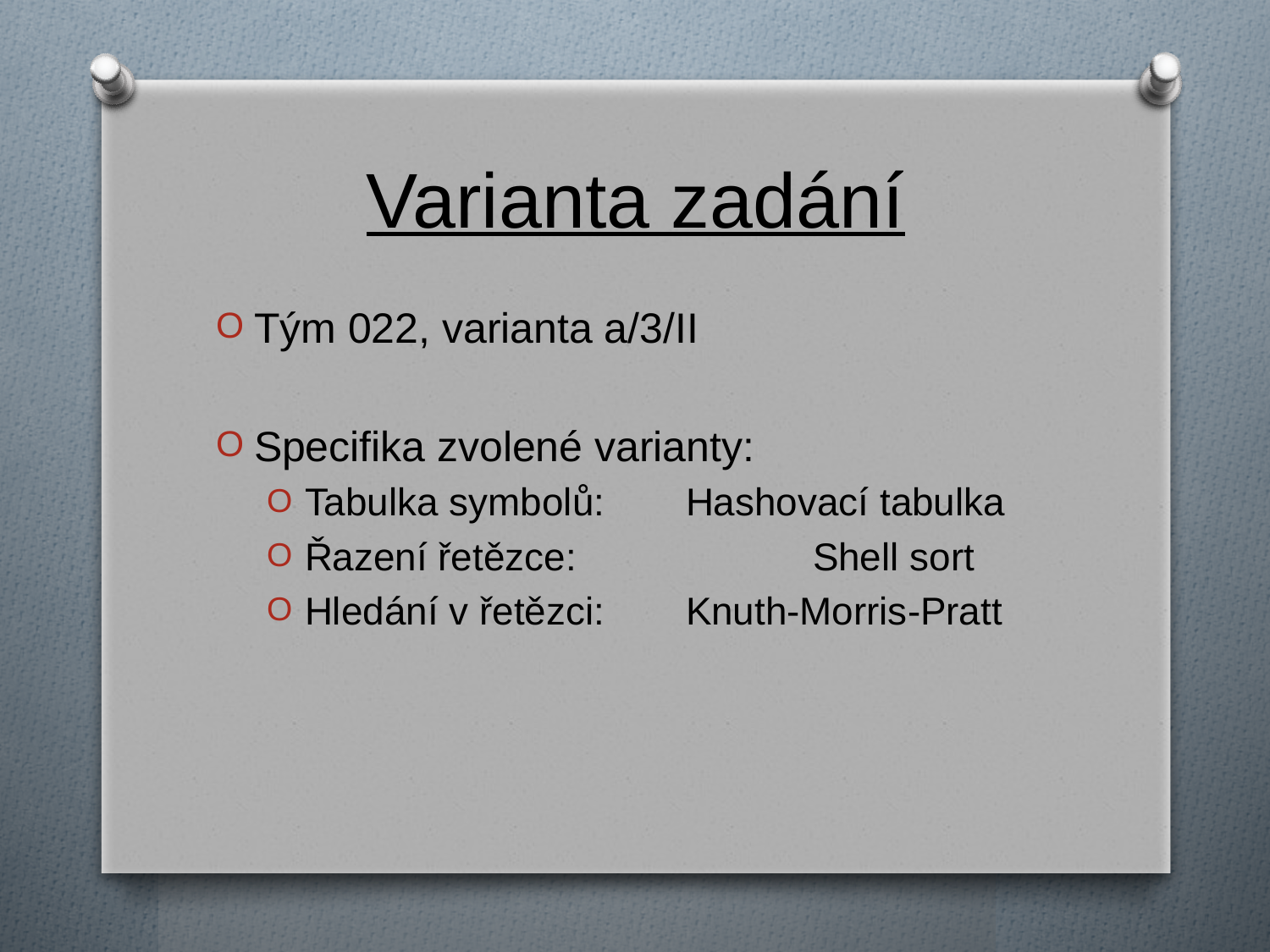

# Varianta zadání
Tým 022, varianta a/3/II

Specifika zvolené varianty:
Tabulka symbolů:	Hashovací tabulka
Řazení řetězce: 		Shell sort
Hledání v řetězci: 	Knuth-Morris-Pratt